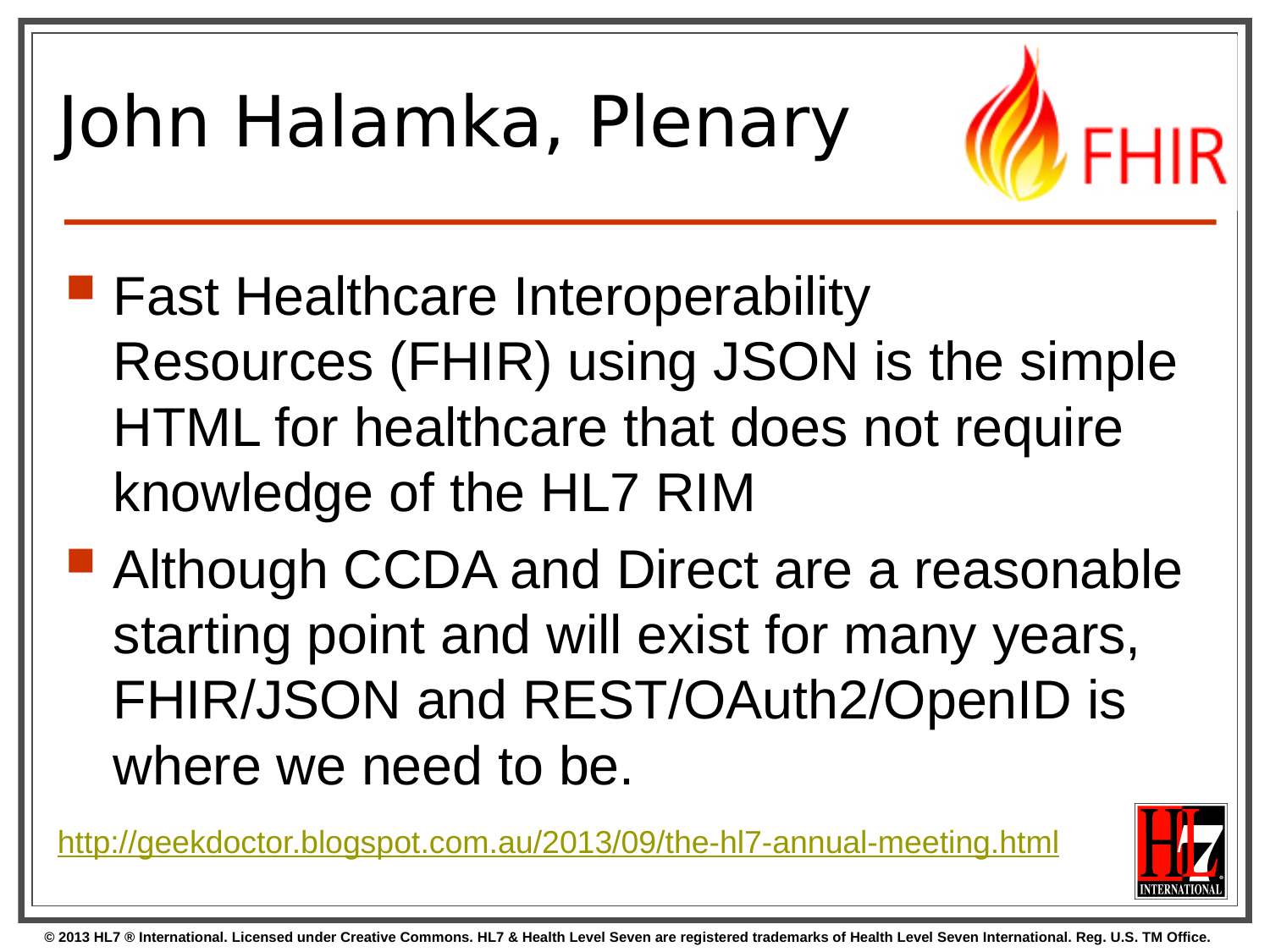

# John Halamka, Plenary
Fast Healthcare Interoperability Resources (FHIR) using JSON is the simple HTML for healthcare that does not require knowledge of the HL7 RIM
Although CCDA and Direct are a reasonable starting point and will exist for many years, FHIR/JSON and REST/OAuth2/OpenID is where we need to be.
http://geekdoctor.blogspot.com.au/2013/09/the-hl7-annual-meeting.html